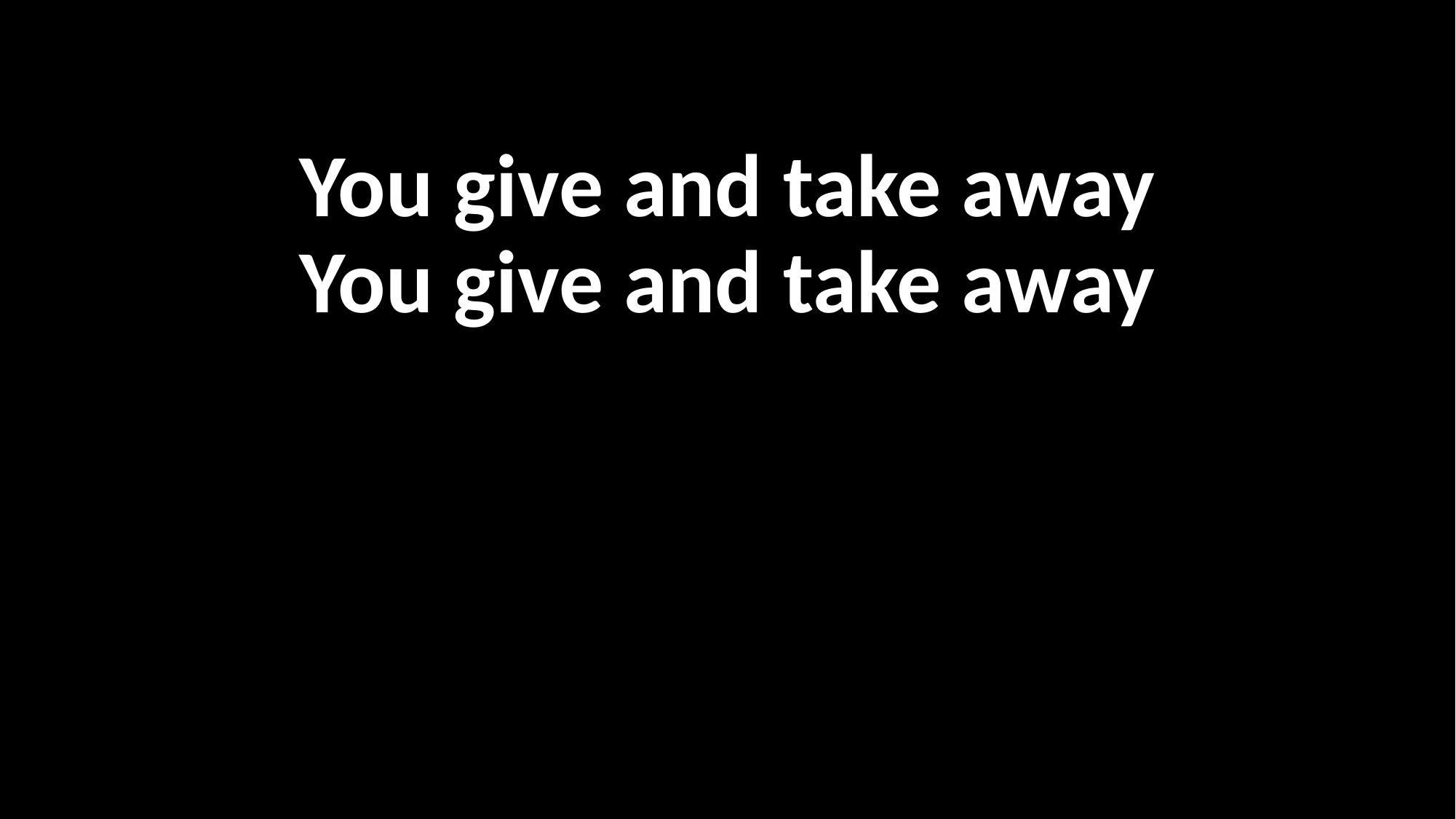

You give and take away
You give and take away